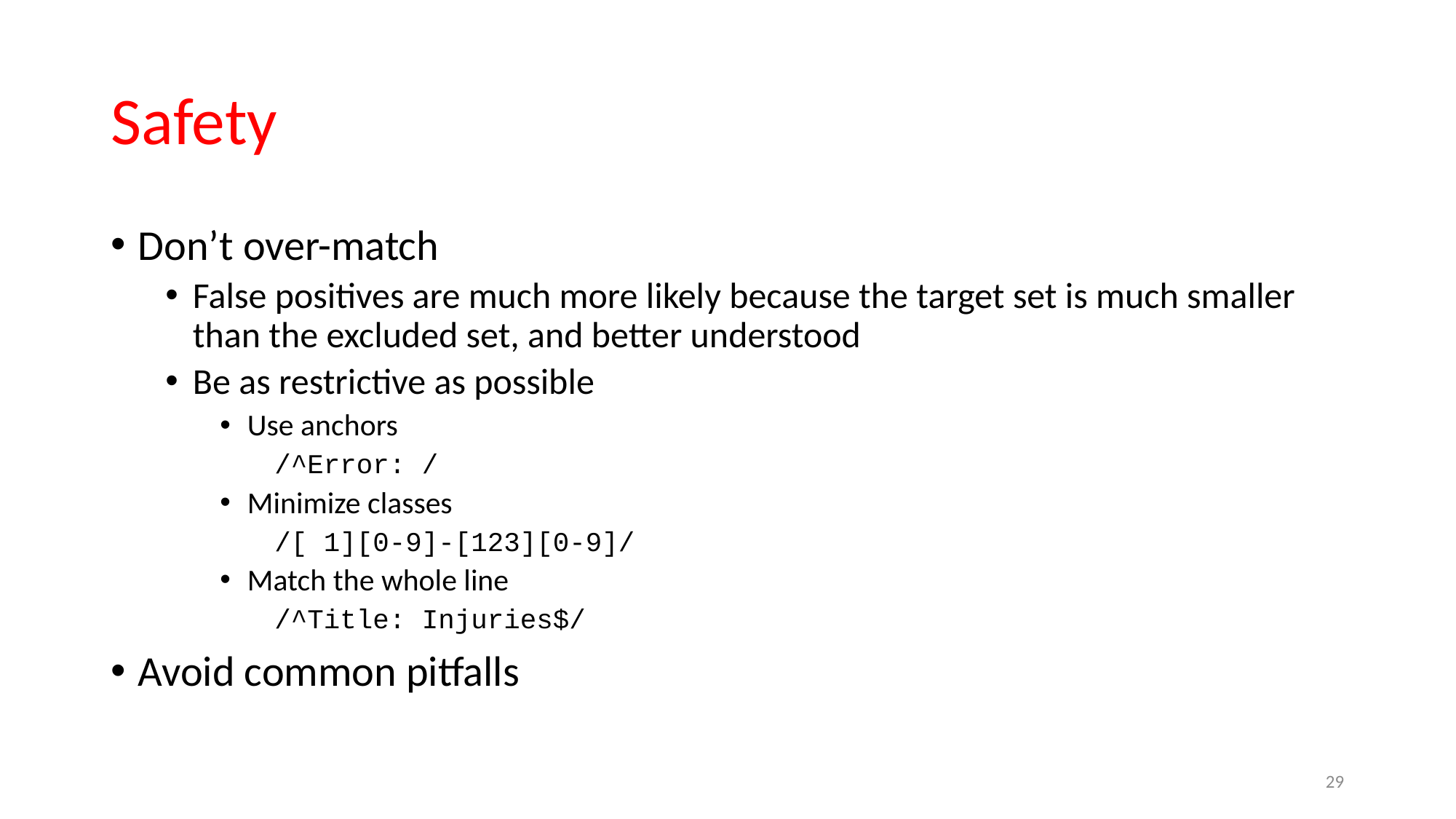

# Safety
Don’t over-match
False positives are much more likely because the target set is much smaller than the excluded set, and better understood
Be as restrictive as possible
Use anchors
/^Error: /
Minimize classes
/[ 1][0-9]-[123][0-9]/
Match the whole line
/^Title: Injuries$/
Avoid common pitfalls
29